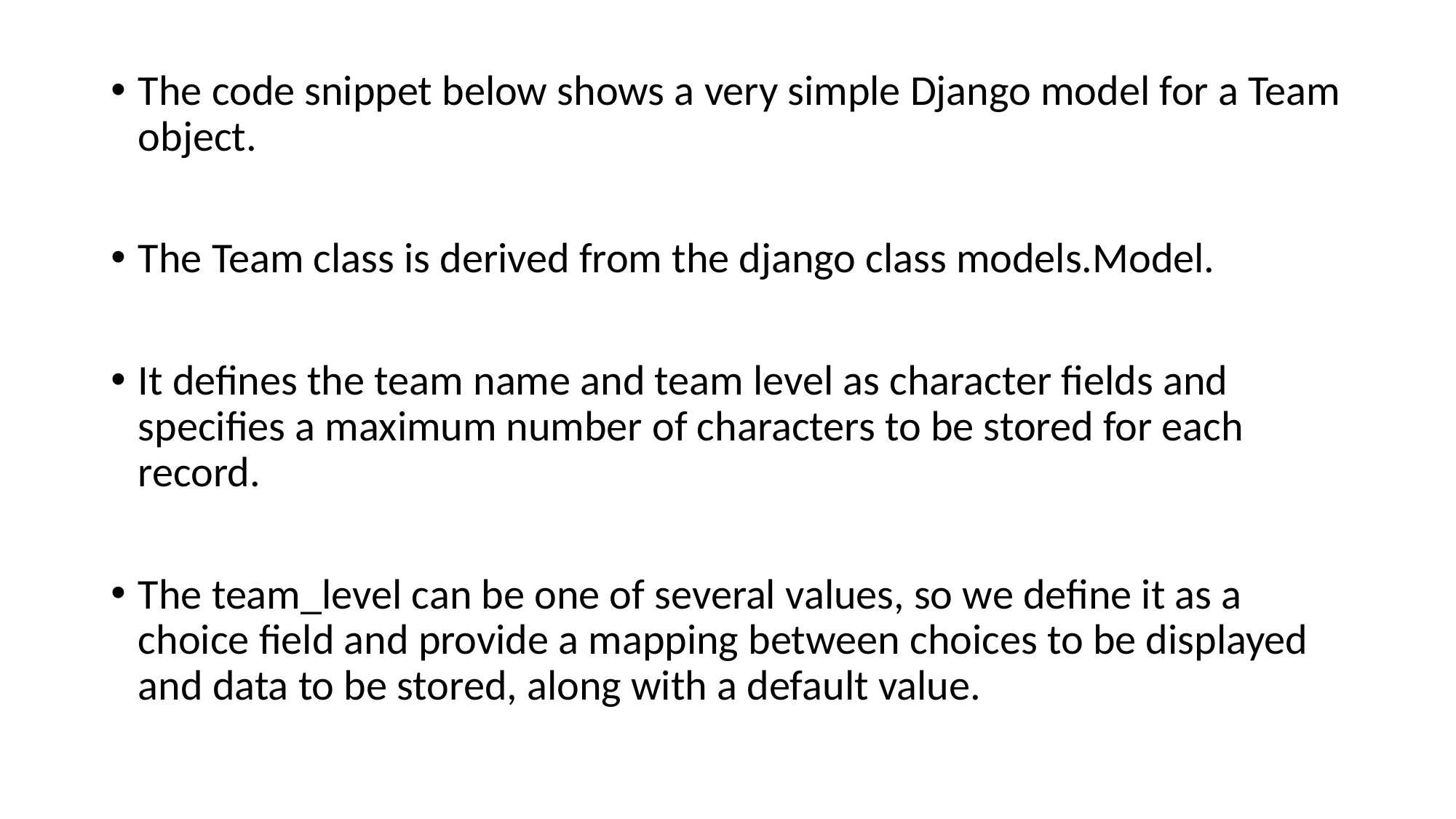

The code snippet below shows a very simple Django model for a Team object.

The Team class is derived from the django class models.Model.

It defines the team name and team level as character fields and specifies a maximum number of characters to be stored for each record.

The team_level can be one of several values, so we define it as a choice field and provide a mapping between choices to be displayed and data to be stored, along with a default value.